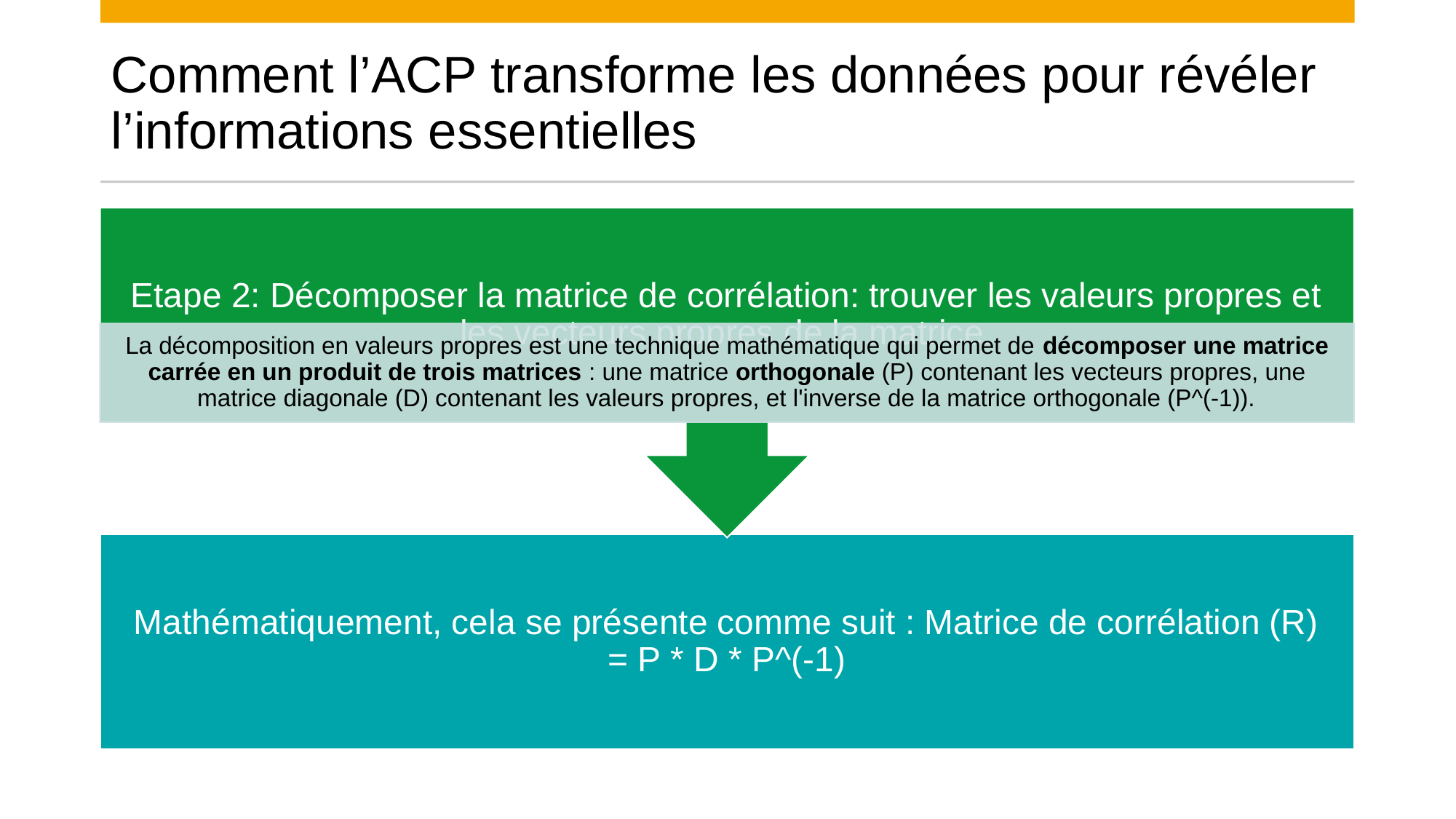

# Comment l’ACP transforme les données pour révéler l’informations essentielles

Mathématiquement, cela se présente comme suit : Matrice de corrélation (R) = P * D * P^(-1)
Etape 2: Décomposer la matrice de corrélation: trouver les valeurs propres et les vecteurs propres de la matrice.
La décomposition en valeurs propres est une technique mathématique qui permet de décomposer une matrice carrée en un produit de trois matrices : une matrice orthogonale (P) contenant les vecteurs propres, une matrice diagonale (D) contenant les valeurs propres, et l'inverse de la matrice orthogonale (P^(-1)).